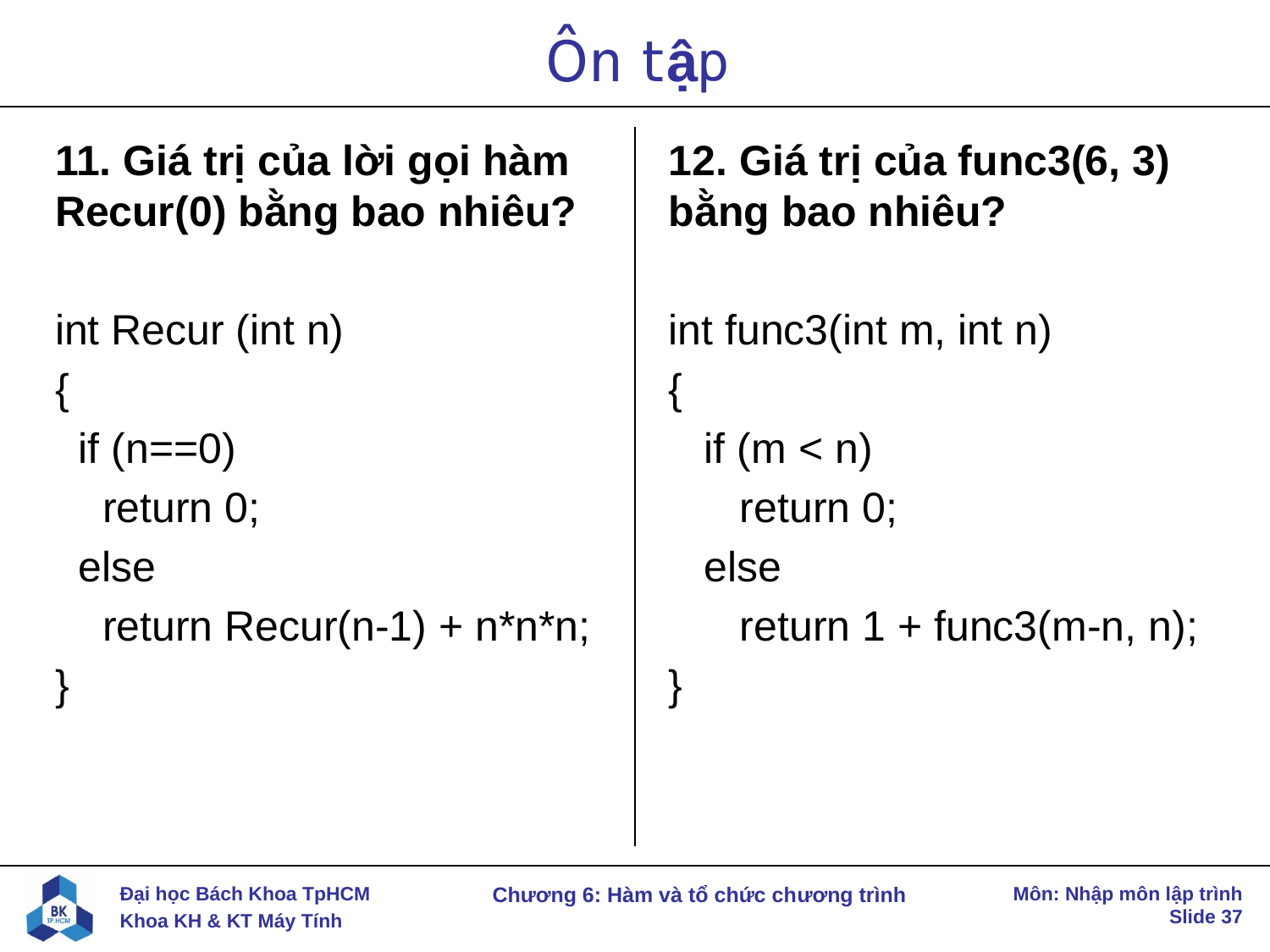

# Ôn tập
11. Giá trị của lời gọi hàm Recur(0) bằng bao nhiêu?

int Recur (int n)
{
  if (n==0)
    return 0;
  else
    return Recur(n-1) + n*n*n;
}

12. Giá trị của func3(6, 3) bằng bao nhiêu?

int func3(int m, int n)
{
   if (m < n)
      return 0;
   else
      return 1 + func3(m-n, n);
}